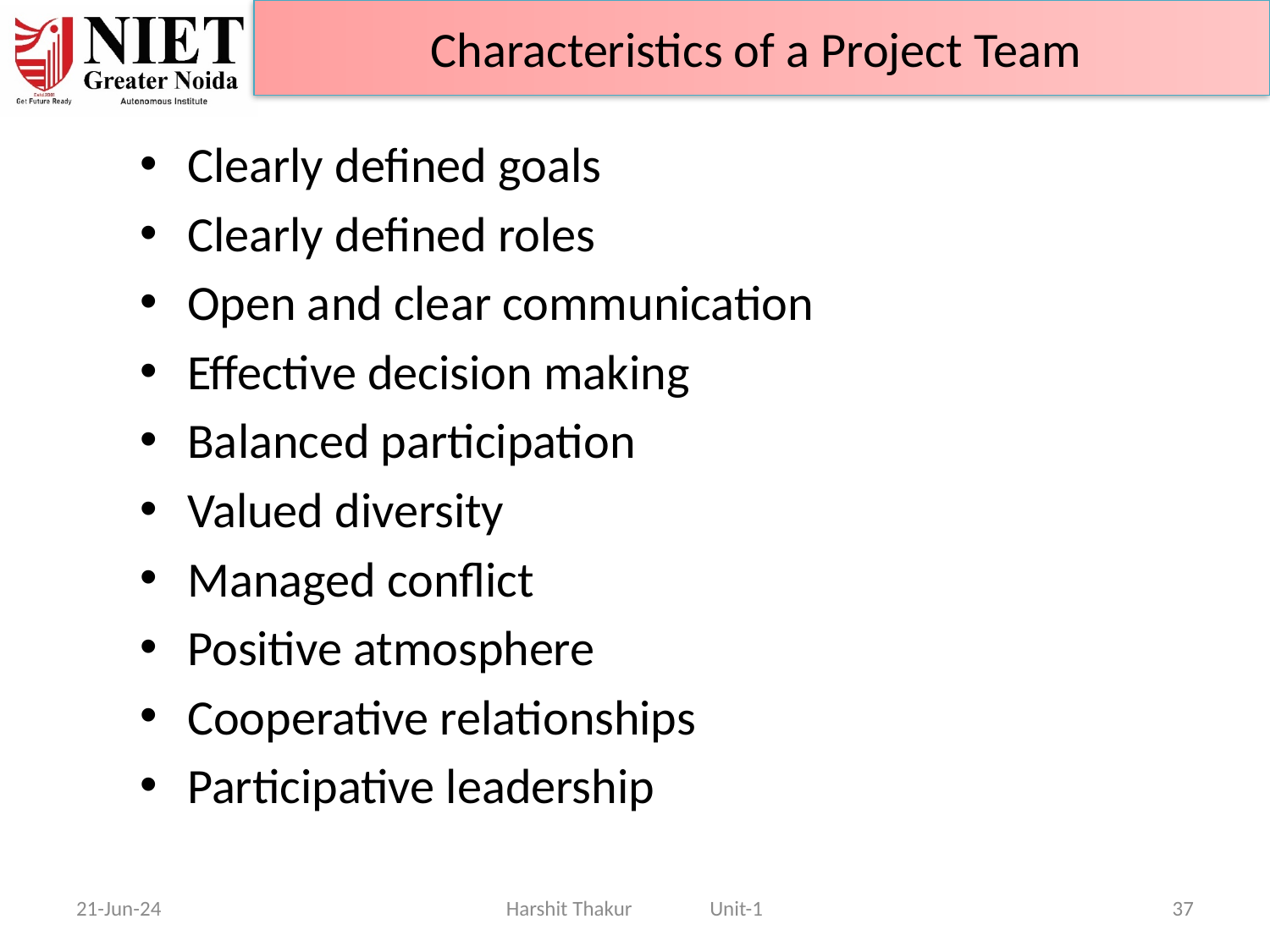

Characteristics of a Project Team
Clearly defined goals
Clearly defined roles
Open and clear communication
Effective decision making
Balanced participation
Valued diversity
Managed conflict
Positive atmosphere
Cooperative relationships
Participative leadership

21-Jun-24
Harshit Thakur                Unit-1
37